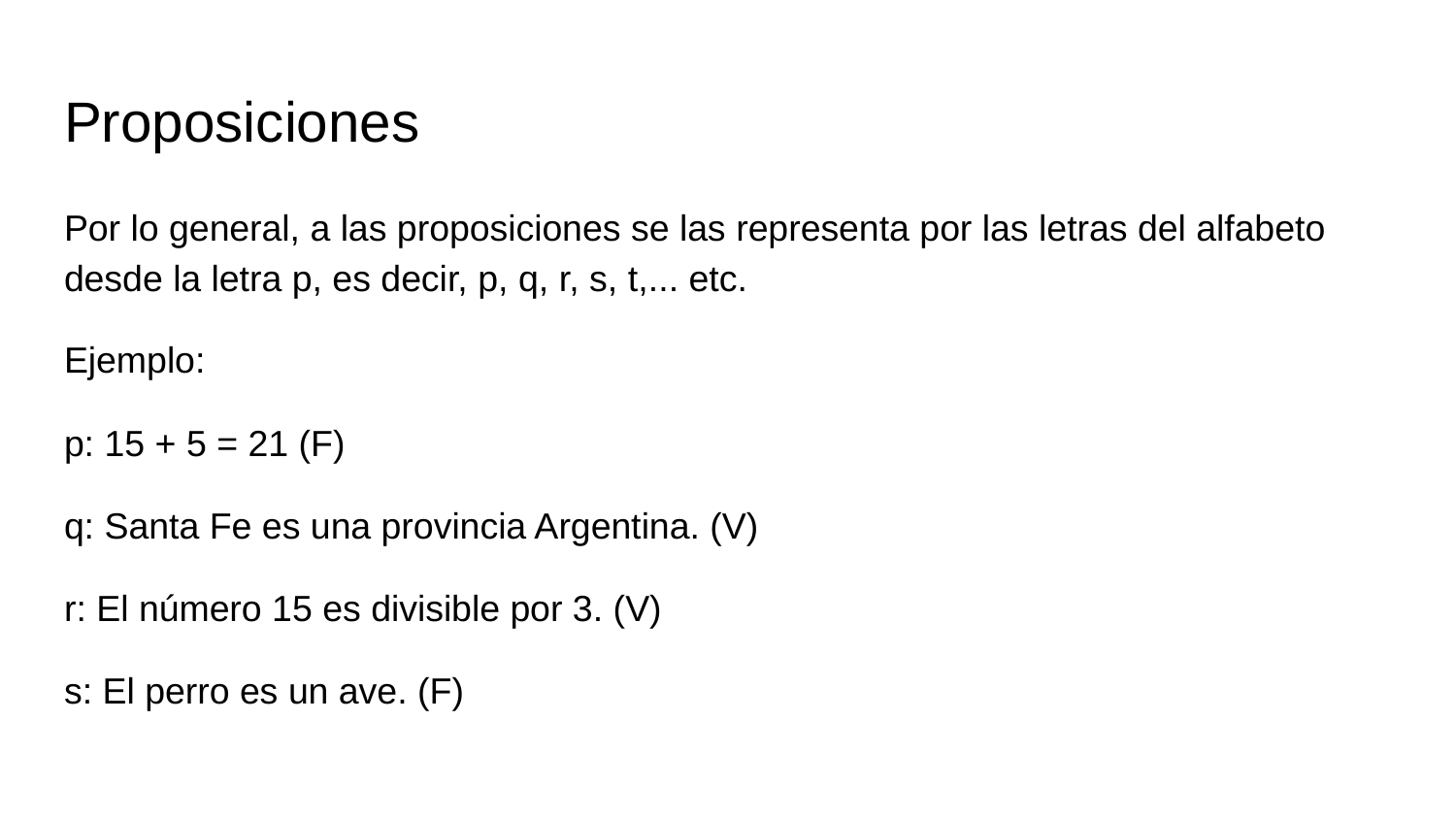

# Proposiciones
Por lo general, a las proposiciones se las representa por las letras del alfabeto desde la letra p, es decir, p, q, r, s, t,... etc.
Ejemplo:
p: 15 + 5 = 21 (F)
q: Santa Fe es una provincia Argentina. (V)
r: El número 15 es divisible por 3. (V)
s: El perro es un ave. (F)